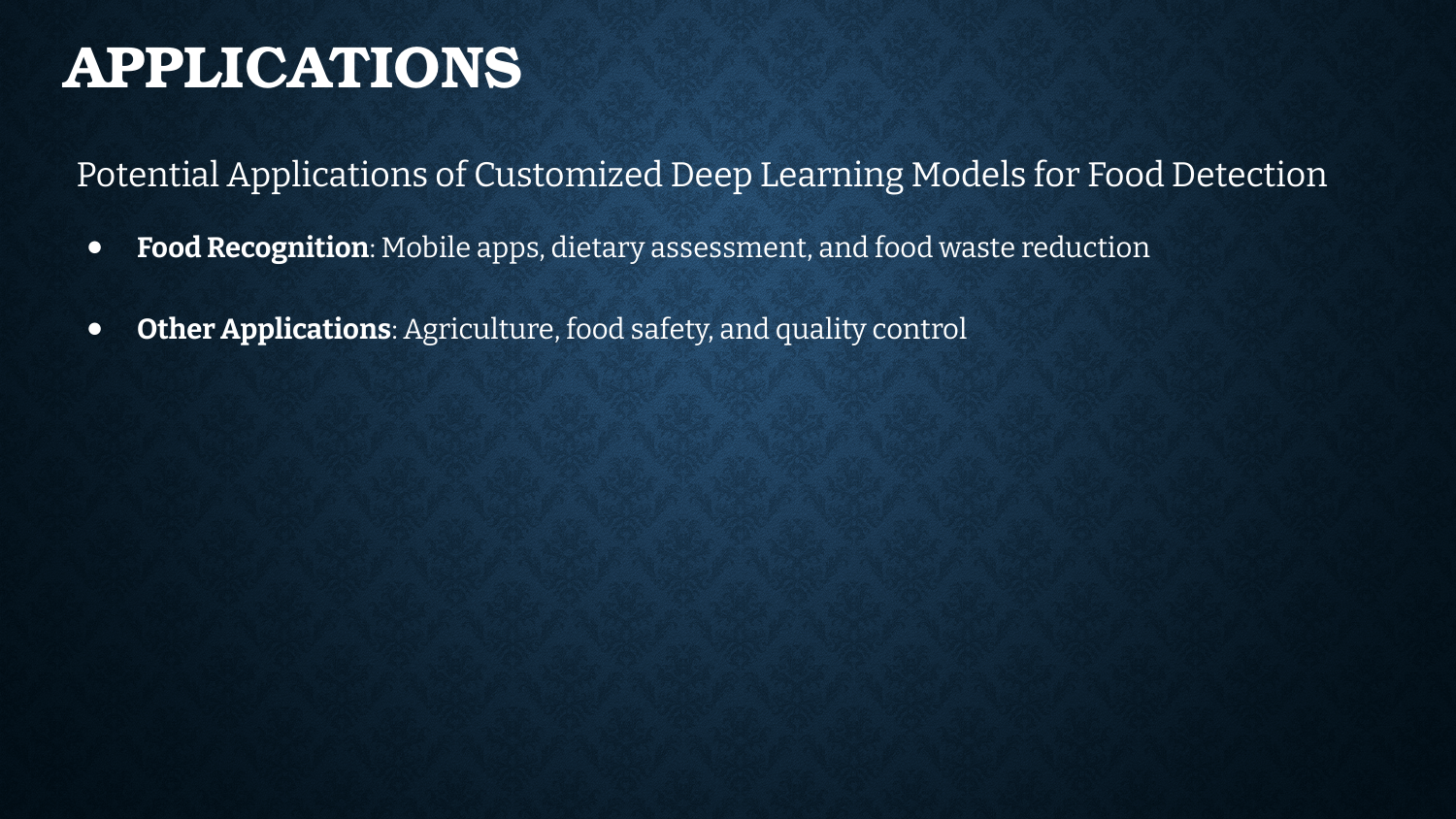

# Applications
Potential Applications of Customized Deep Learning Models for Food Detection
Food Recognition: Mobile apps, dietary assessment, and food waste reduction

Other Applications: Agriculture, food safety, and quality control